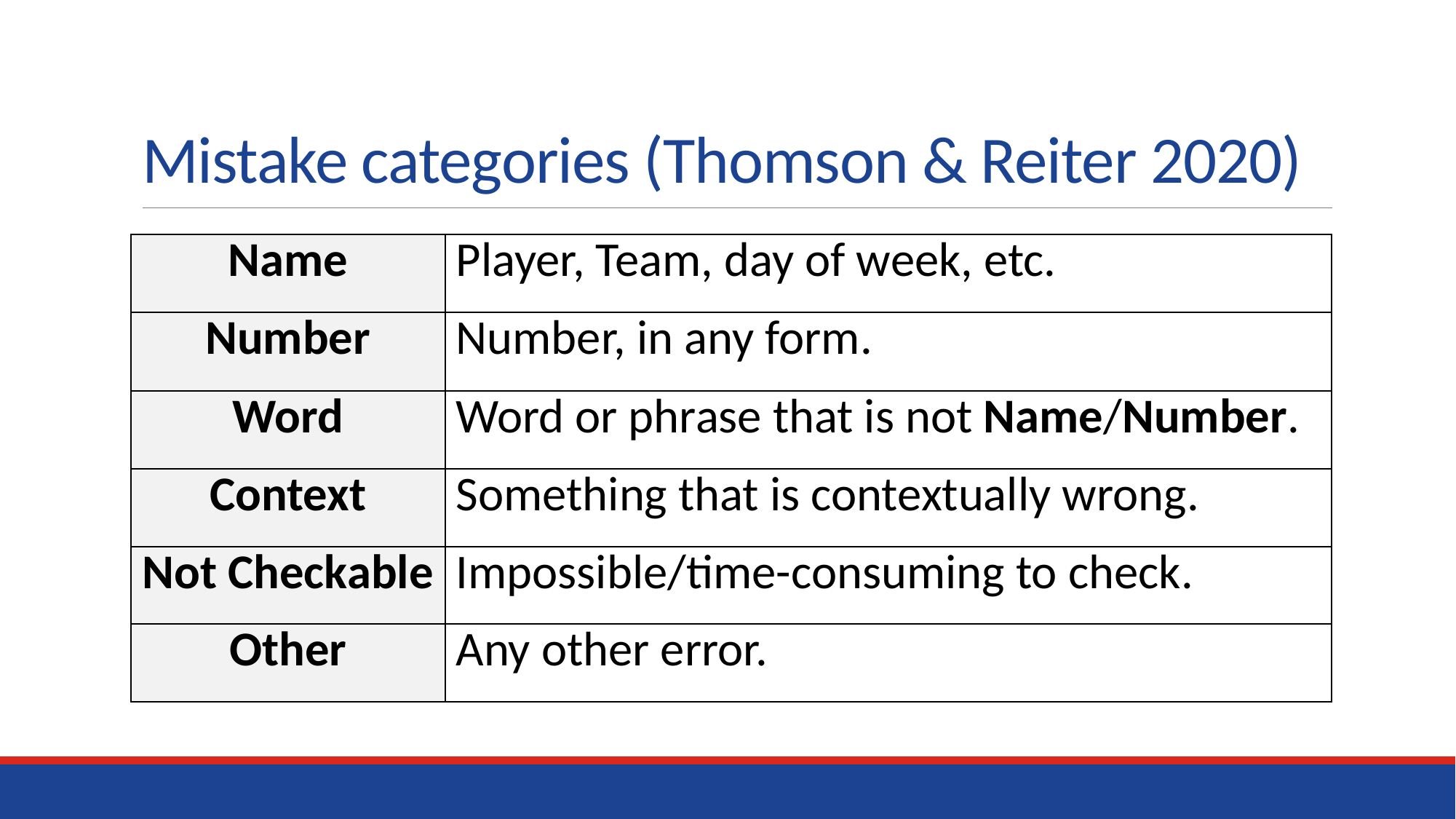

# Mistake categories (Thomson & Reiter 2020)
| Name | Player, Team, day of week, etc. |
| --- | --- |
| Number | Number, in any form. |
| Word | Word or phrase that is not Name/Number. |
| Context | Something that is contextually wrong. |
| Not Checkable | Impossible/time-consuming to check. |
| Other | Any other error. |